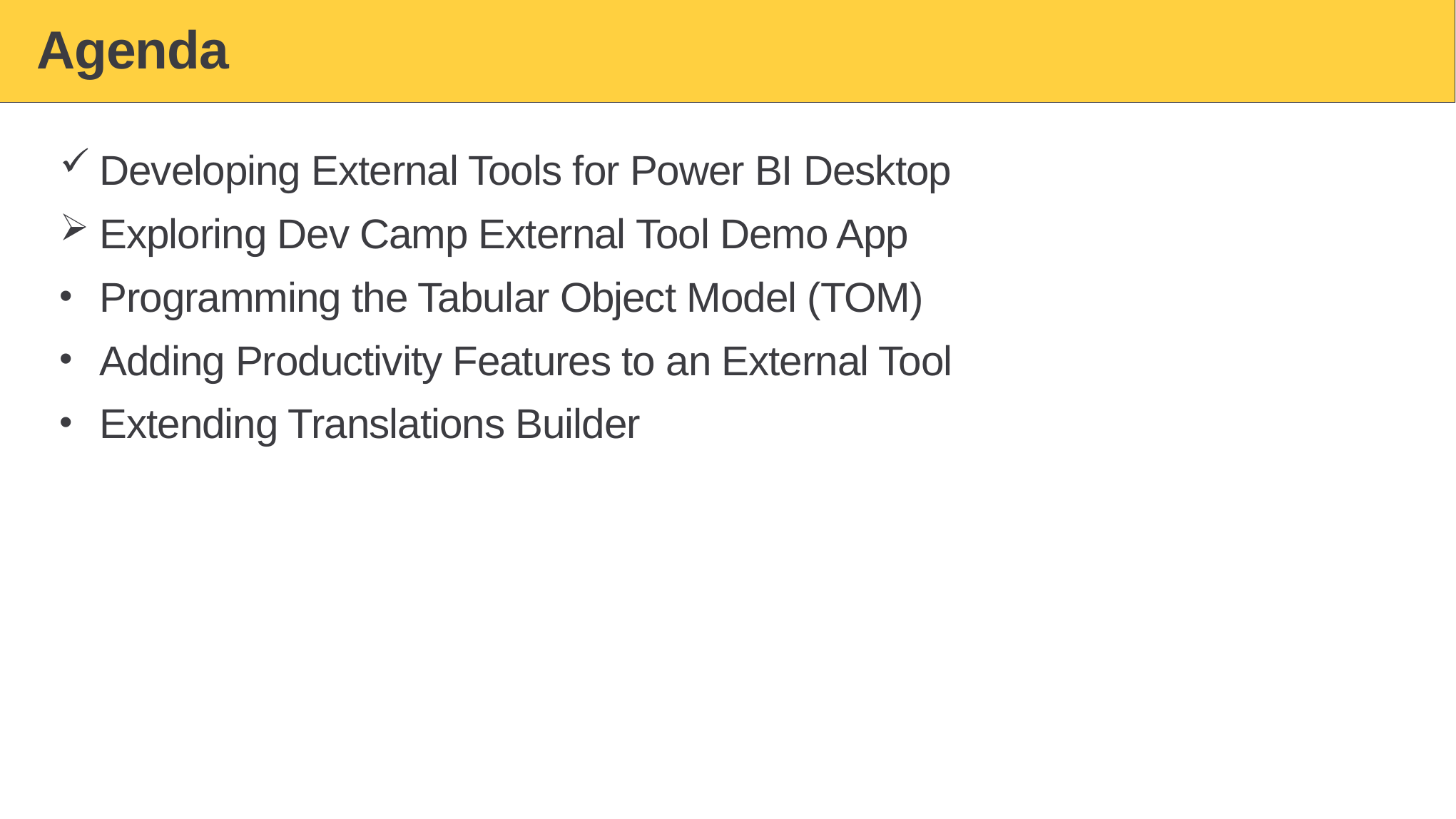

# Agenda
Developing External Tools for Power BI Desktop
Exploring Dev Camp External Tool Demo App
Programming the Tabular Object Model (TOM)
Adding Productivity Features to an External Tool
Extending Translations Builder